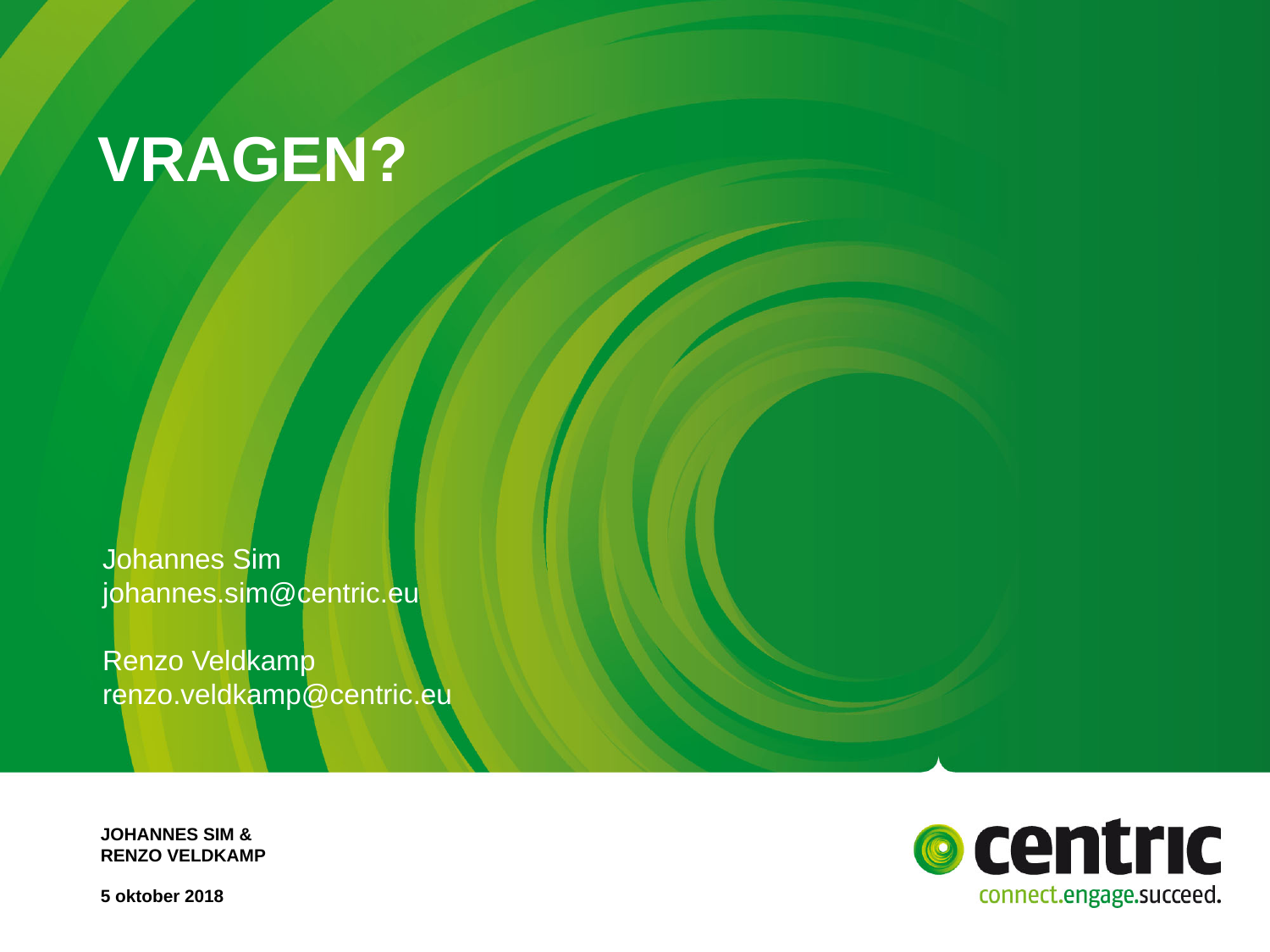

# Vragen?
Johannes Sim
johannes.sim@centric.eu

Renzo Veldkamp
renzo.veldkamp@centric.eu
Johannes Sim &
Renzo veldkamp
5 oktober 2018